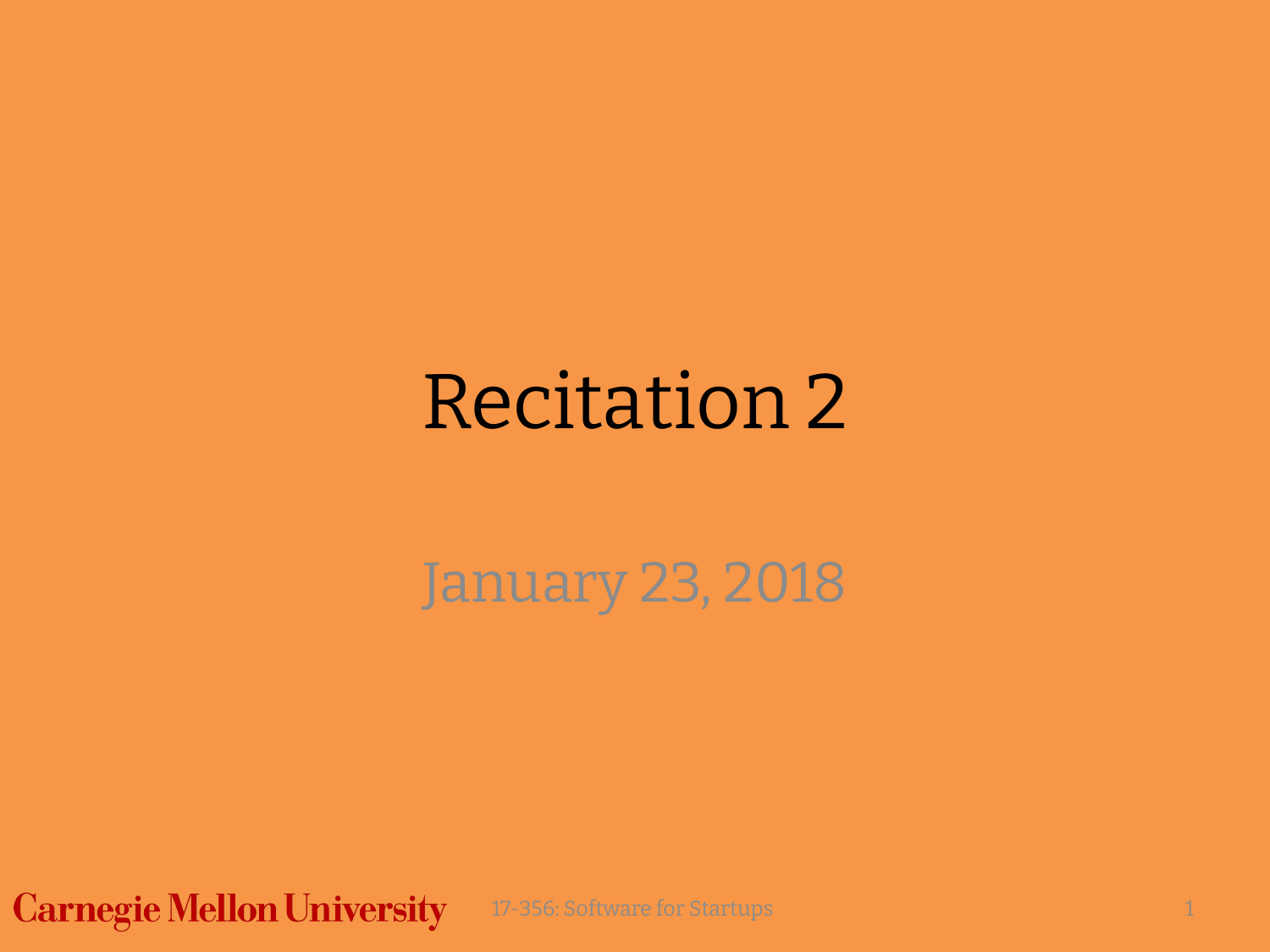

# Recitation 2
January 23, 2018
17-356: Software for Startups
1